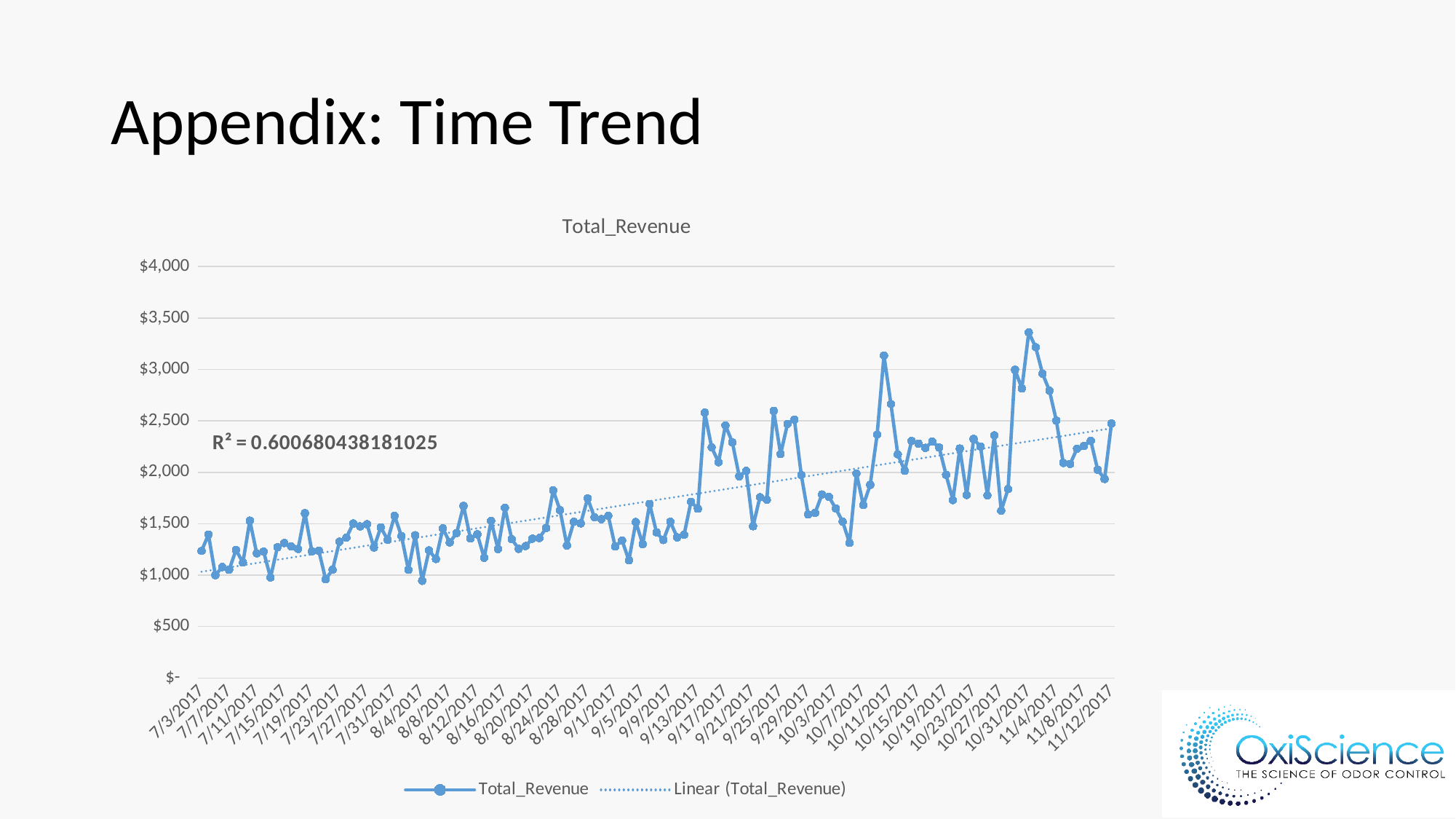

# Appendix: Time Trend

### Chart:

| Category | Total_Revenue |
|---|---|
| 42919 | 1235.51 |
| 42920 | 1394.4 |
| 42921 | 999.25 |
| 42922 | 1078.71 |
| 42923 | 1051.38 |
| 42924 | 1245.04 |
| 42925 | 1121.64 |
| 42926 | 1529.95 |
| 42927 | 1212.15 |
| 42928 | 1228.85 |
| 42929 | 976.42 |
| 42930 | 1270.19 |
| 42931 | 1311.84 |
| 42932 | 1278.63 |
| 42933 | 1254.5 |
| 42934 | 1601.12 |
| 42935 | 1231.02 |
| 42936 | 1238.76 |
| 42937 | 960.74 |
| 42938 | 1051.66 |
| 42939 | 1325.1 |
| 42940 | 1363.42 |
| 42941 | 1501.91 |
| 42942 | 1473.42 |
| 42943 | 1494.77 |
| 42944 | 1269.01 |
| 42945 | 1464.85 |
| 42946 | 1342.41 |
| 42947 | 1576.32 |
| 42948 | 1379.54 |
| 42949 | 1051.6 |
| 42950 | 1387.82 |
| 42951 | 944.23 |
| 42952 | 1240.61 |
| 42953 | 1156.65 |
| 42954 | 1454.84 |
| 42955 | 1317.49 |
| 42956 | 1409.31 |
| 42957 | 1672.71 |
| 42958 | 1356.9 |
| 42959 | 1395.96 |
| 42960 | 1168.56 |
| 42961 | 1526.93 |
| 42962 | 1254.14 |
| 42963 | 1655.66 |
| 42964 | 1349.07 |
| 42965 | 1255.57 |
| 42966 | 1282.46 |
| 42967 | 1354.51 |
| 42968 | 1360.94 |
| 42969 | 1459.36 |
| 42970 | 1824.82 |
| 42971 | 1630.84 |
| 42972 | 1288.08 |
| 42973 | 1518.37 |
| 42974 | 1503.33 |
| 42975 | 1746.73 |
| 42976 | 1561.84 |
| 42977 | 1544.32 |
| 42978 | 1576.27 |
| 42979 | 1277.58 |
| 42980 | 1336.98 |
| 42981 | 1144.15 |
| 42982 | 1515.87 |
| 42983 | 1300.98 |
| 42984 | 1691.82 |
| 42985 | 1415.42 |
| 42986 | 1340.97 |
| 42987 | 1518.4 |
| 42988 | 1367.47 |
| 42989 | 1392.86 |
| 42990 | 1713.12 |
| 42991 | 1645.33 |
| 42992 | 2580.46 |
| 42993 | 2242.75 |
| 42994 | 2097.37 |
| 42995 | 2456.0 |
| 42996 | 2292.27 |
| 42997 | 1961.03 |
| 42998 | 2013.51 |
| 42999 | 1475.23 |
| 43000 | 1757.63 |
| 43001 | 1732.65 |
| 43002 | 2597.49 |
| 43003 | 2177.42 |
| 43004 | 2470.02 |
| 43005 | 2512.46 |
| 43006 | 1975.01 |
| 43007 | 1589.64 |
| 43008 | 1604.16 |
| 43009 | 1784.56 |
| 43010 | 1762.46 |
| 43011 | 1648.13 |
| 43012 | 1519.84 |
| 43013 | 1313.85 |
| 43014 | 1990.06 |
| 43015 | 1681.68 |
| 43016 | 1878.01 |
| 43017 | 2366.6 |
| 43018 | 3136.2 |
| 43019 | 2664.04 |
| 43020 | 2174.44 |
| 43021 | 2014.84 |
| 43022 | 2305.57 |
| 43023 | 2278.99 |
| 43024 | 2237.91 |
| 43025 | 2298.6844 |
| 43026 | 2240.9 |
| 43027 | 1975.9844 |
| 43028 | 1729.37 |
| 43029 | 2231.04 |
| 43030 | 1778.99 |
| 43031 | 2324.19 |
| 43032 | 2250.14 |
| 43033 | 1775.85 |
| 43034 | 2359.16 |
| 43035 | 1626.48 |
| 43036 | 1837.39 |
| 43037 | 2997.36 |
| 43038 | 2815.52 |
| 43039 | 3360.62 |
| 43040 | 3216.61 |
| 43041 | 2959.35 |
| 43042 | 2794.12 |
| 43043 | 2502.88 |
| 43044 | 2090.97 |
| 43045 | 2081.49 |
| 43046 | 2229.99 |
| 43047 | 2256.2144 |
| 43048 | 2306.59 |
| 43049 | 2024.05 |
| 43050 | 1935.47 |
| 43051 | 2475.252 |